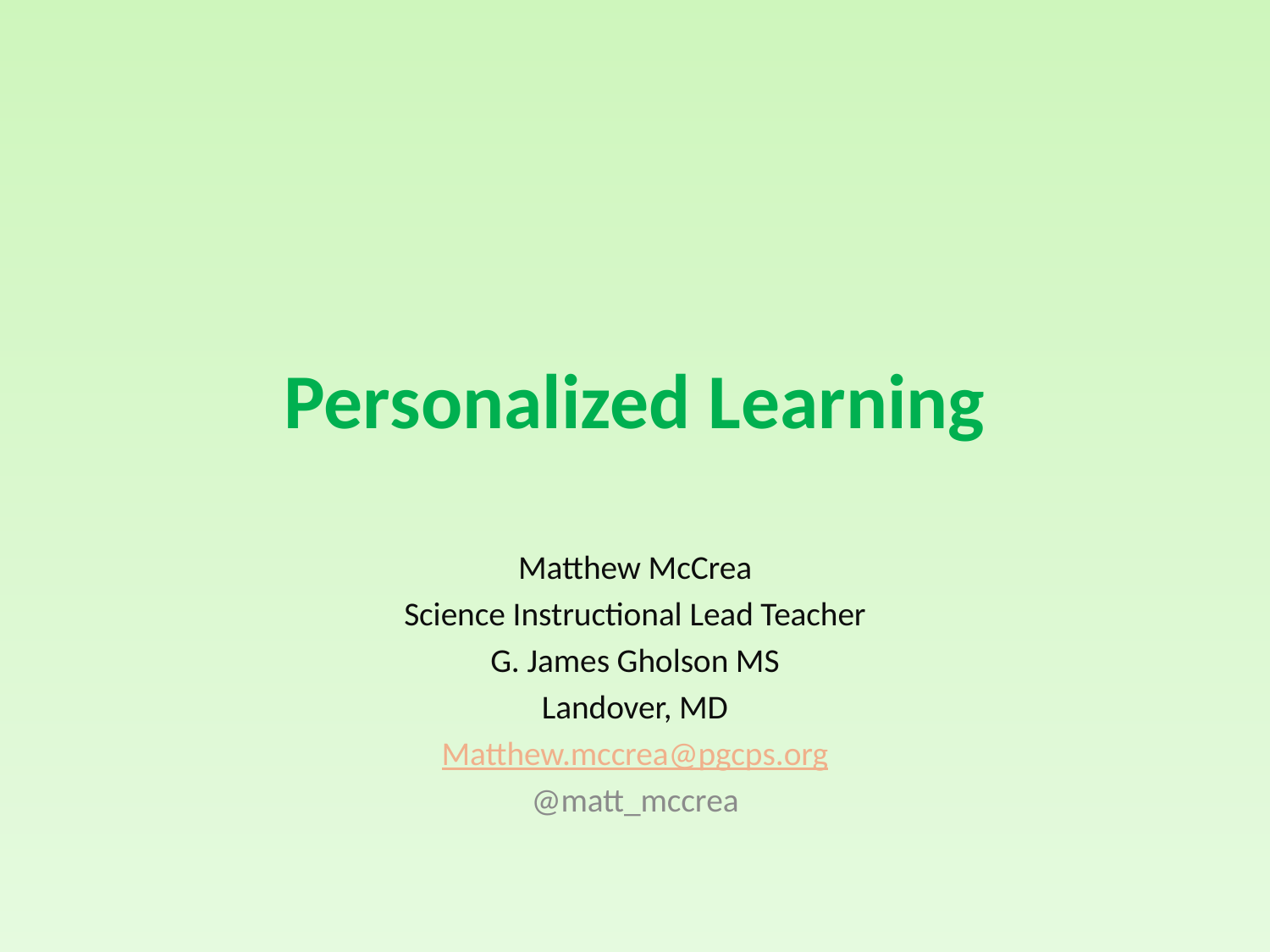

# Personalized Learning
Matthew McCrea
Science Instructional Lead Teacher
G. James Gholson MS
Landover, MD
Matthew.mccrea@pgcps.org
@matt_mccrea